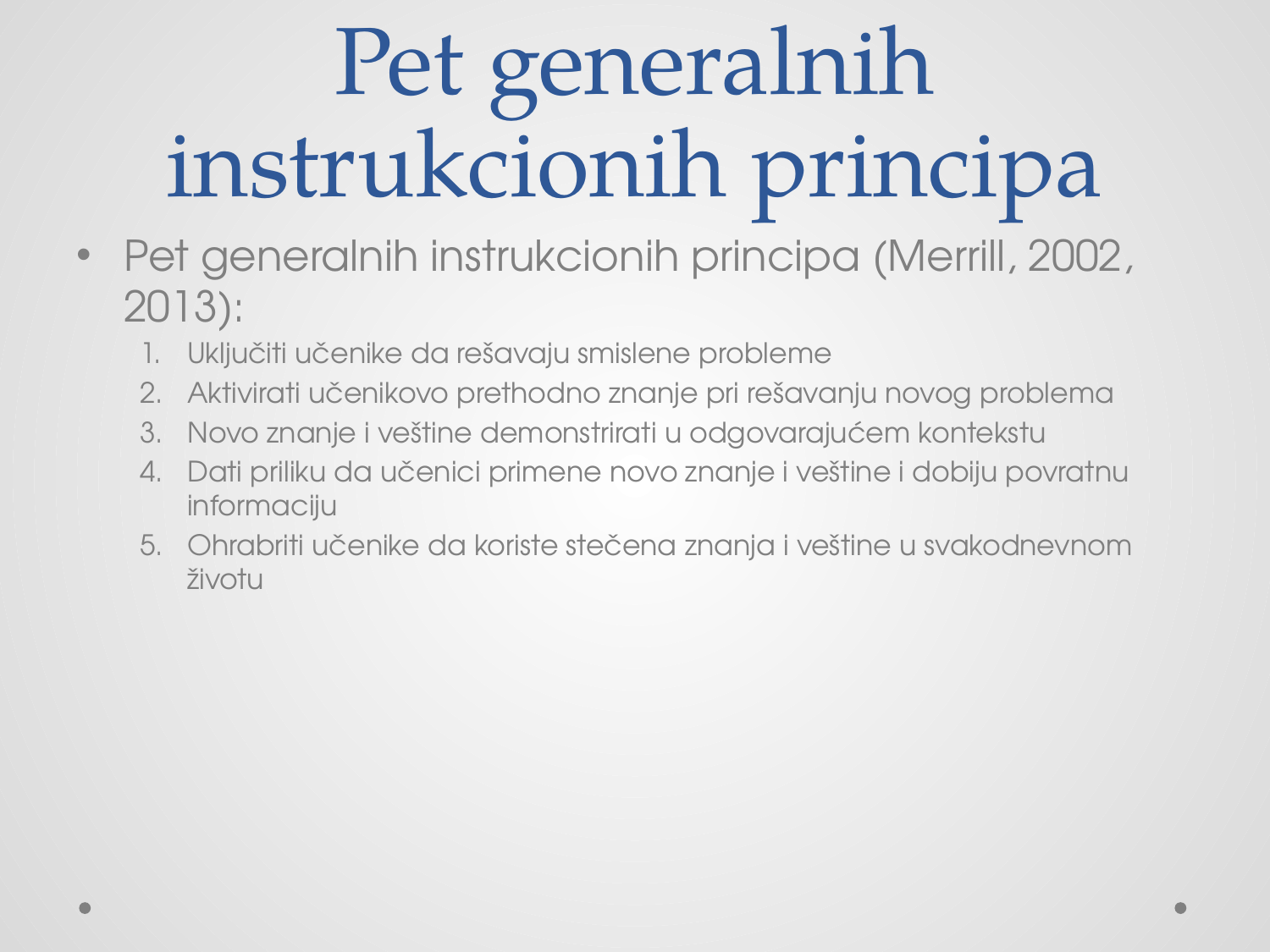

# Pet generalnih instrukcionih principa
Pet generalnih instrukcionih principa (Merrill, 2002, 2013):
Uključiti učenike da rešavaju smislene probleme
Aktivirati učenikovo prethodno znanje pri rešavanju novog problema
Novo znanje i veštine demonstrirati u odgovarajućem kontekstu
Dati priliku da učenici primene novo znanje i veštine i dobiju povratnu informaciju
Ohrabriti učenike da koriste stečena znanja i veštine u svakodnevnom životu